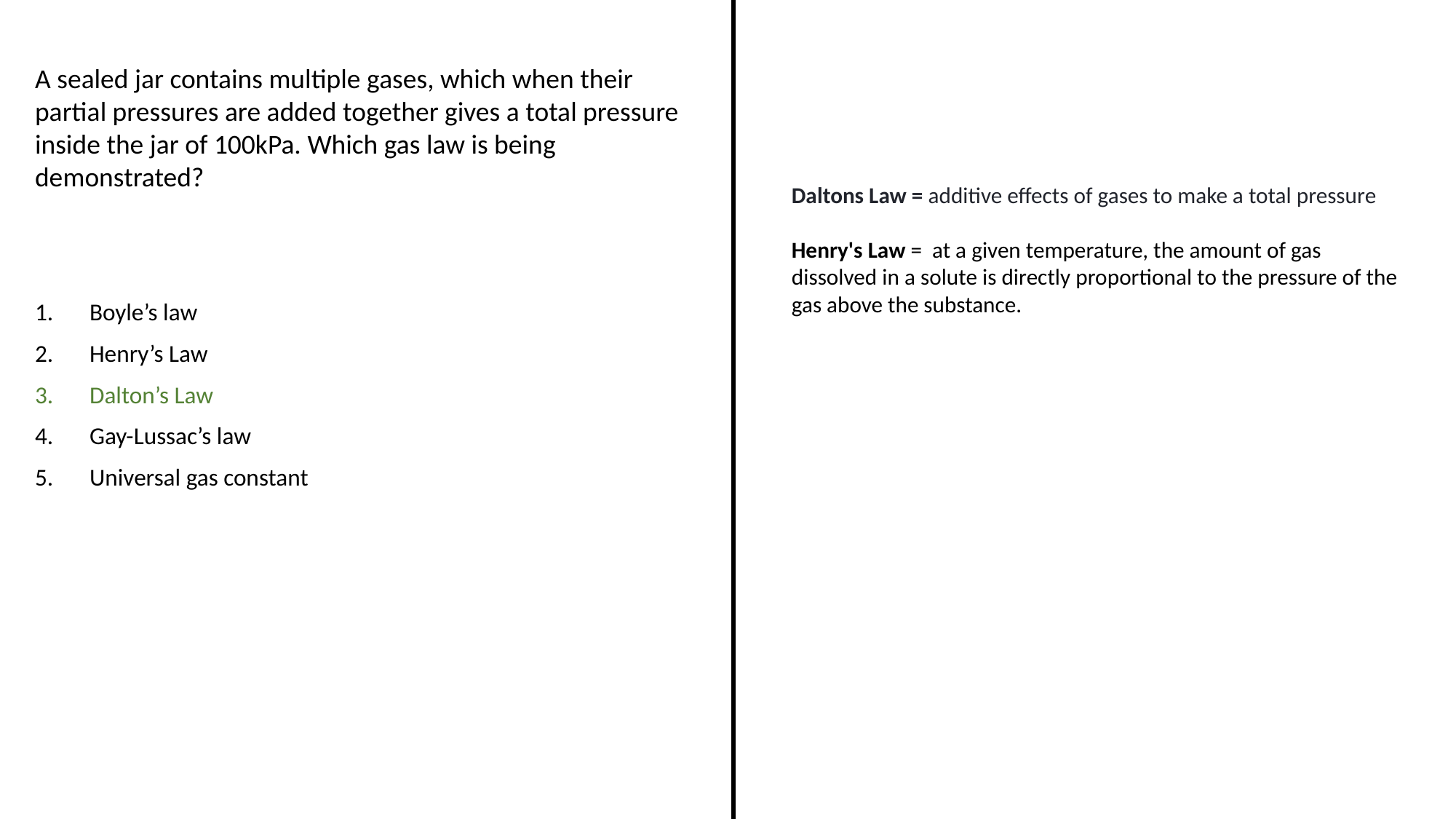

A sealed jar contains multiple gases, which when their partial pressures are added together gives a total pressure inside the jar of 100kPa. Which gas law is being demonstrated?

Daltons Law = additive effects of gases to make a total pressure

Henry's Law =  at a given temperature, the amount of gas dissolved in a solute is directly proportional to the pressure of the gas above the substance.

Boyle’s law
Henry’s Law
Dalton’s Law
Gay-Lussac’s law
Universal gas constant